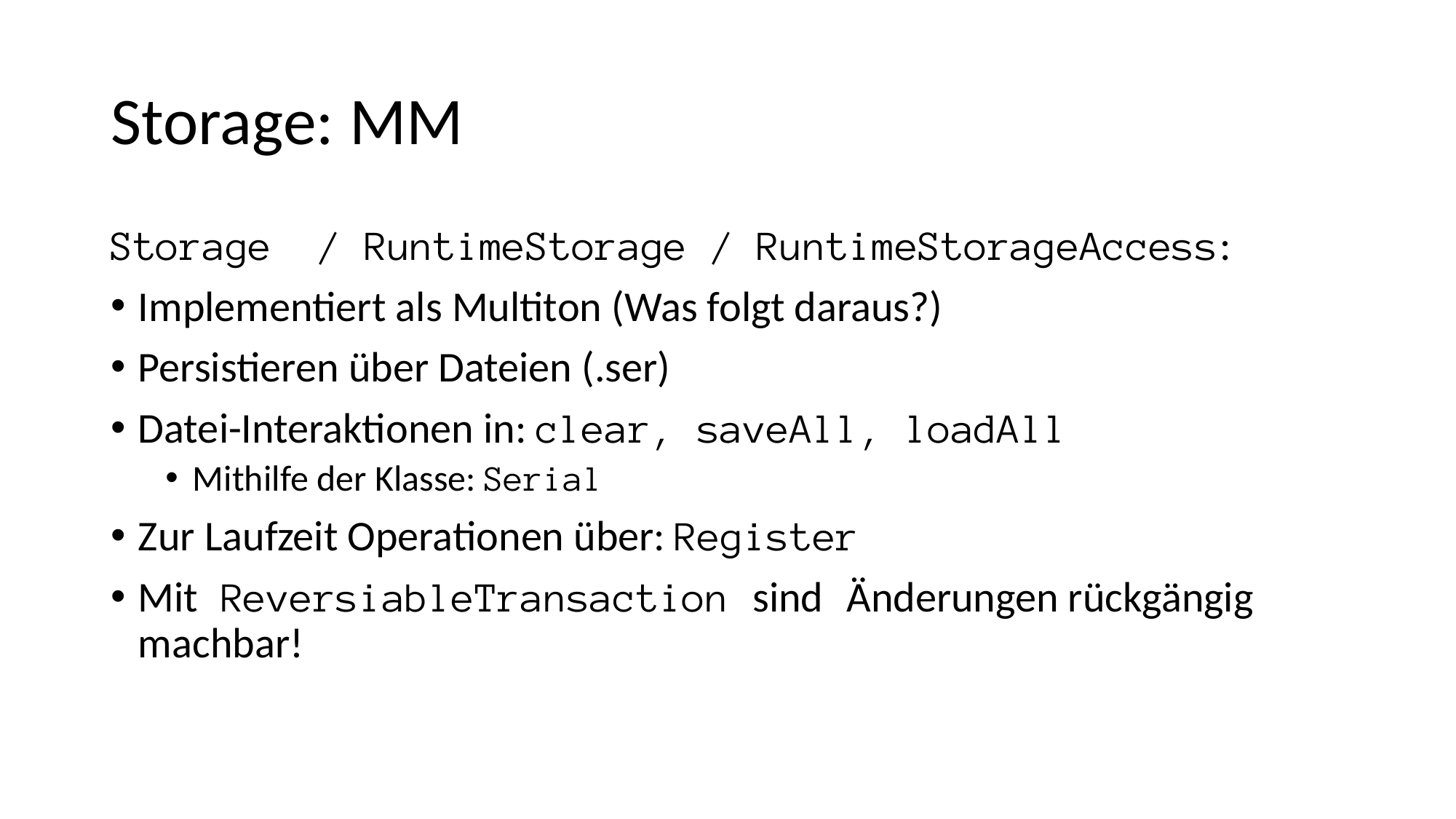

# Storage: MM
Storage  / RuntimeStorage / RuntimeStorageAccess:
Implementiert als Multiton (Was folgt daraus?)
Persistieren über Dateien (.ser)
Datei-Interaktionen in: clear, saveAll, loadAll
Mithilfe der Klasse: Serial
Zur Laufzeit Operationen über: Register
Mit ReversiableTransaction sind Änderungen rückgängig machbar!